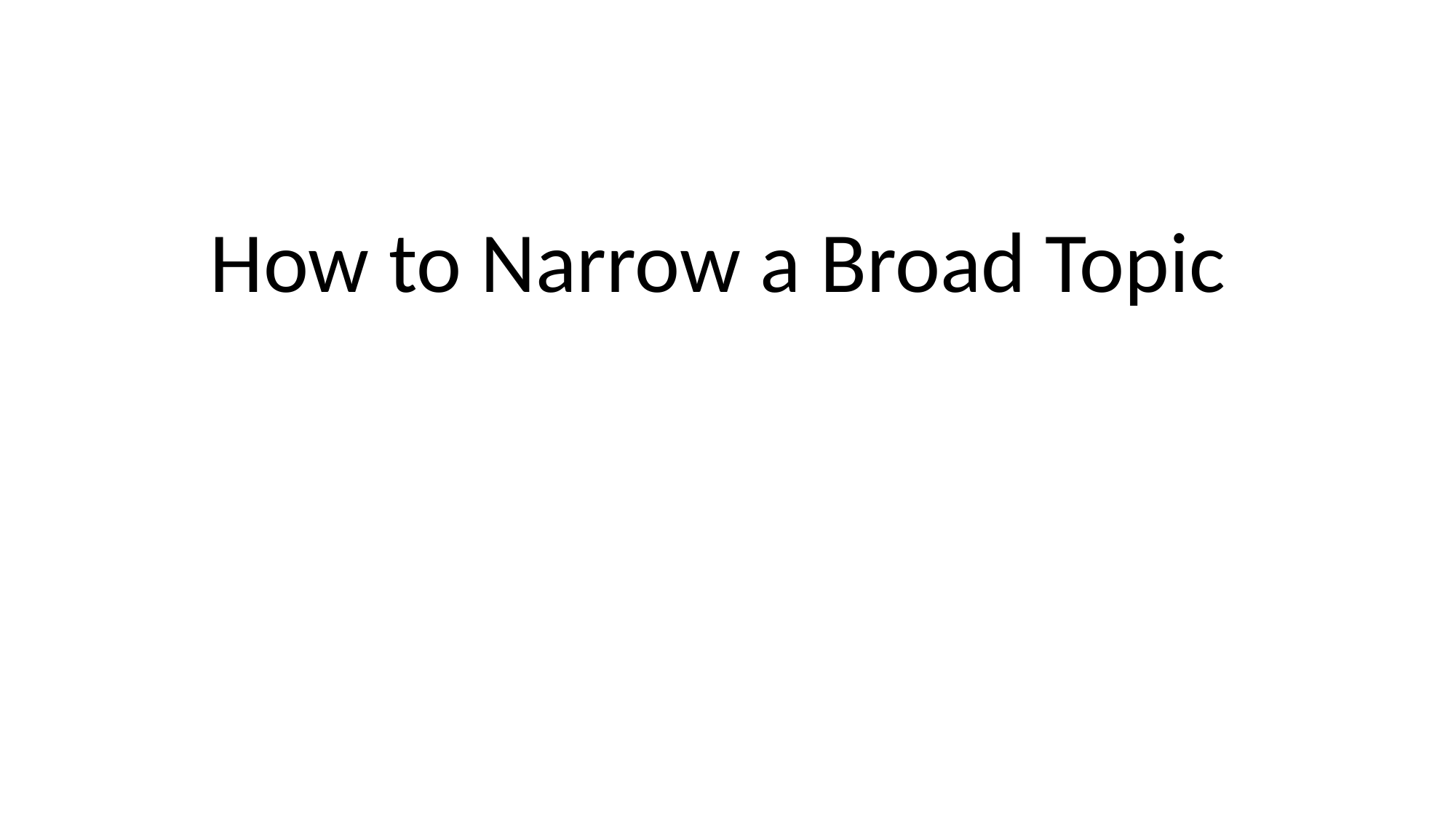

# How to Narrow a Broad Topic